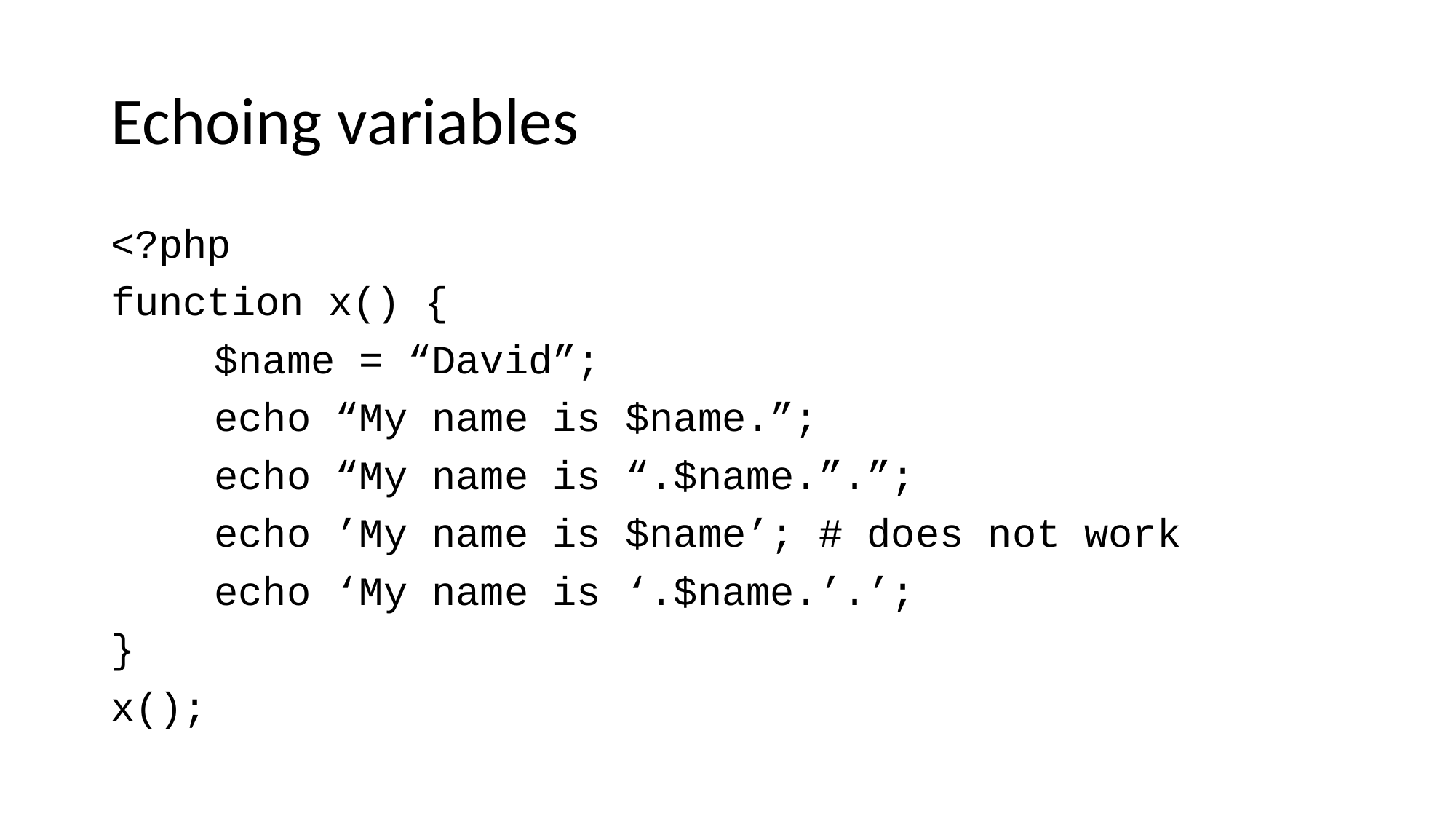

Echoing variables
<?php
function x() {
	$name = “David”;
	echo “My name is $name.”;
	echo “My name is “.$name.”.”;
	echo ’My name is $name’; # does not work
	echo ‘My name is ‘.$name.’.’;
}
x();